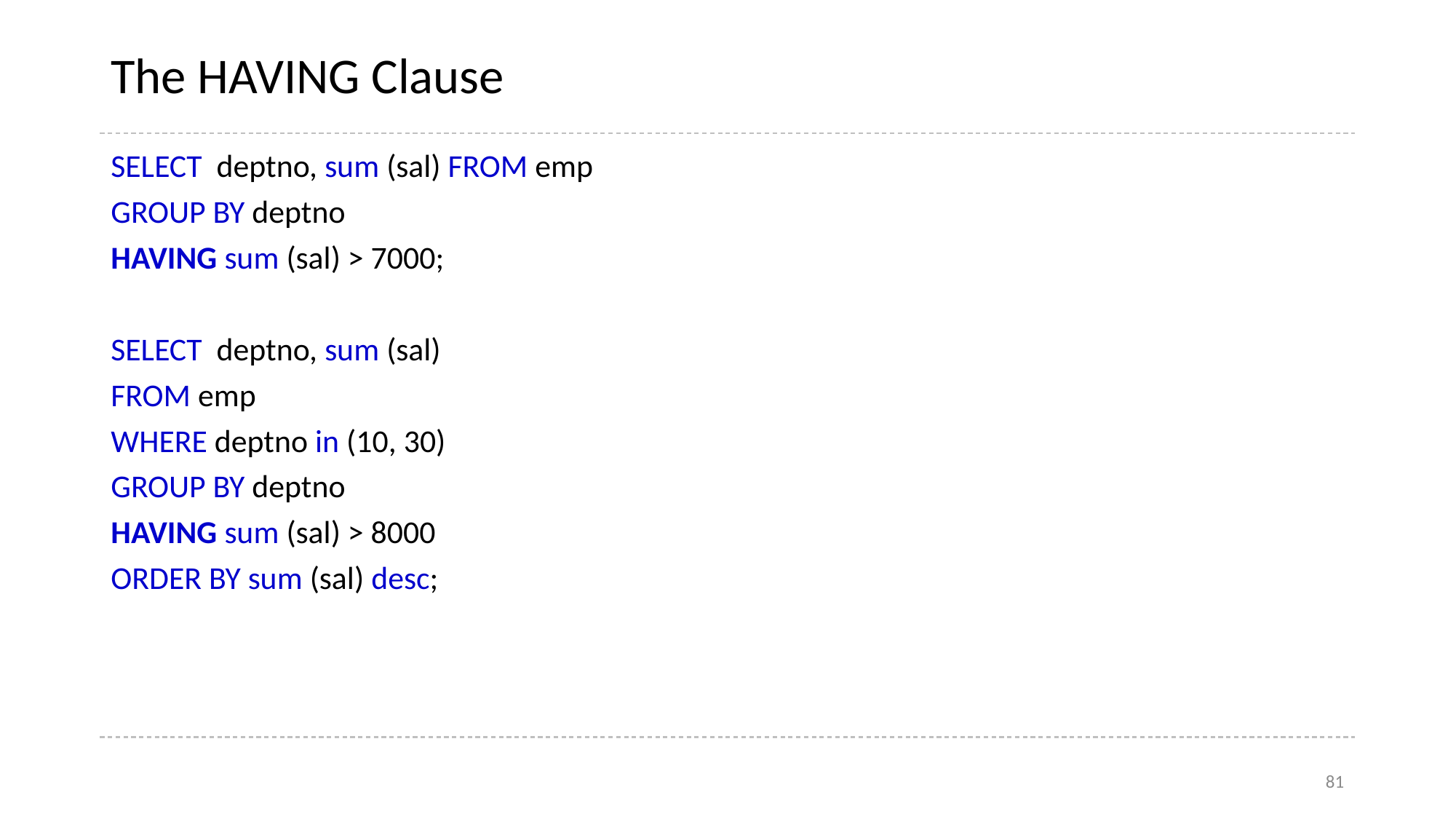

# The HAVING Clause
SELECT  deptno, sum (sal) FROM emp
GROUP BY deptno
HAVING sum (sal) > 7000;

SELECT  deptno, sum (sal)
FROM emp
WHERE deptno in (10, 30)
GROUP BY deptno
HAVING sum (sal) > 8000
ORDER BY sum (sal) desc;

81